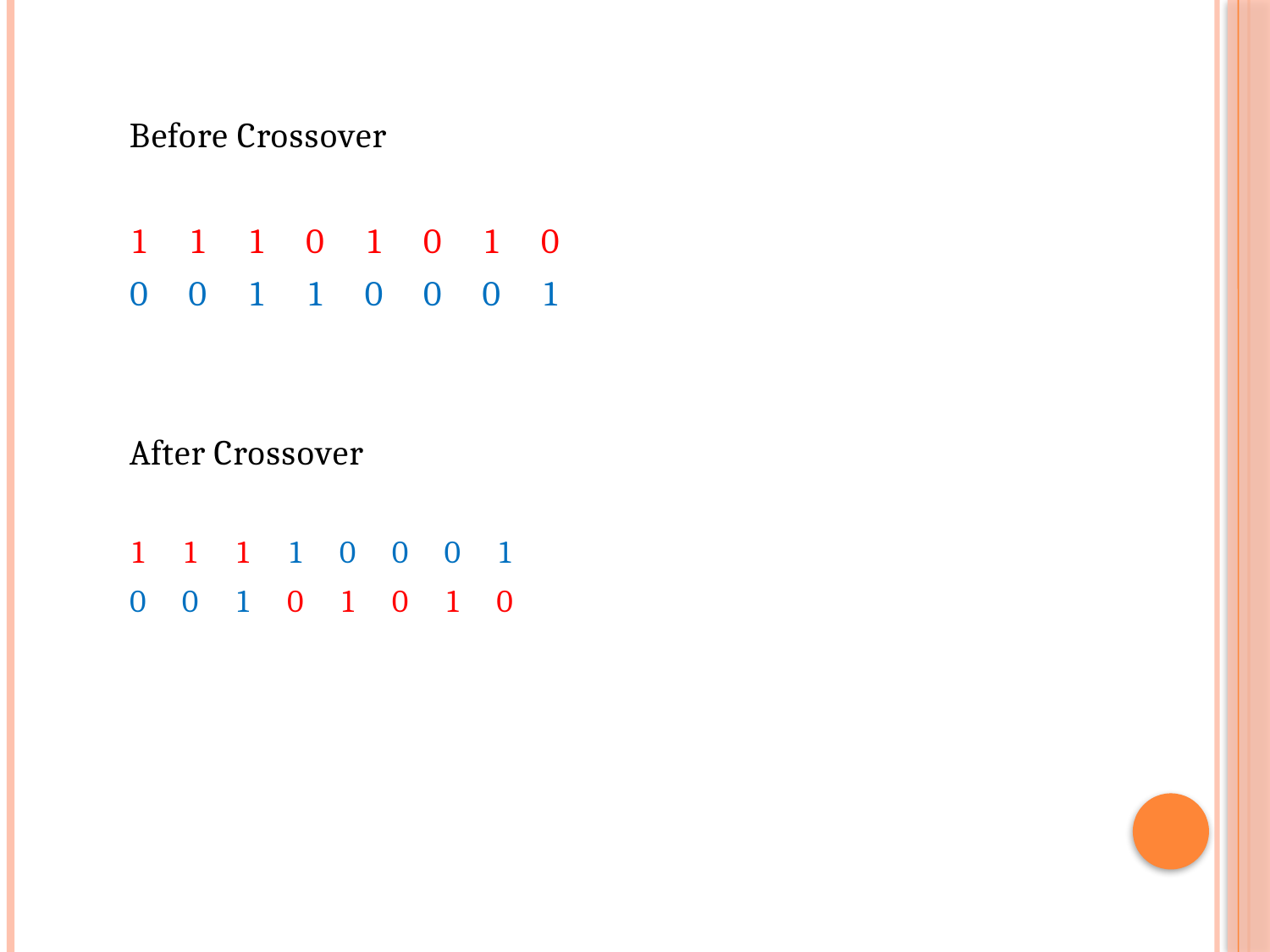

Before Crossover

1     1     1     0     1     0     1     0
0     0     1     1     0     0     0     1

After Crossover

1     1     1     1     0     0     0     1
0     0     1     0     1     0     1     0